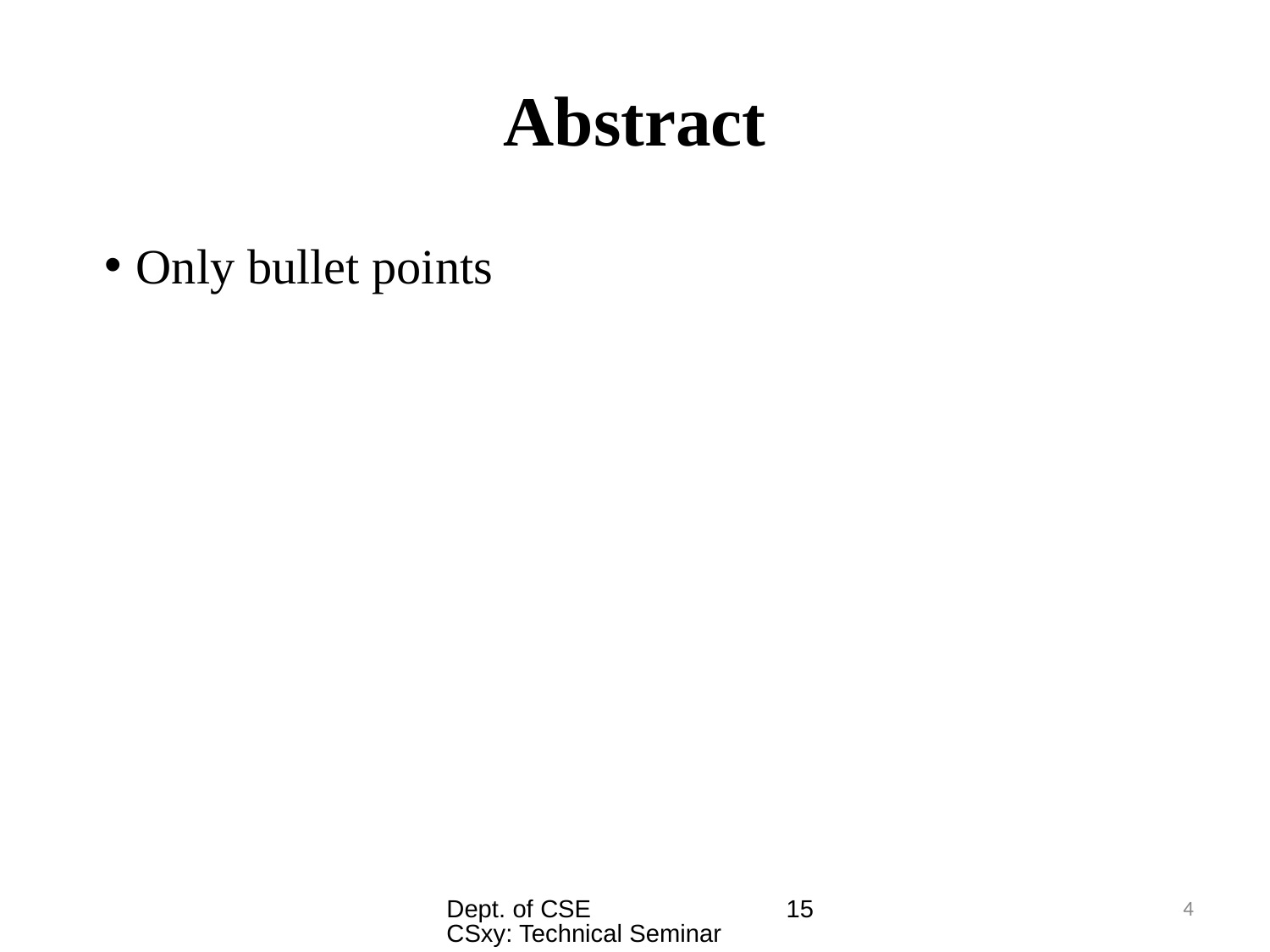

# Abstract
 Only bullet points

Dept. of CSE                            15CSxy: Technical Seminar
4